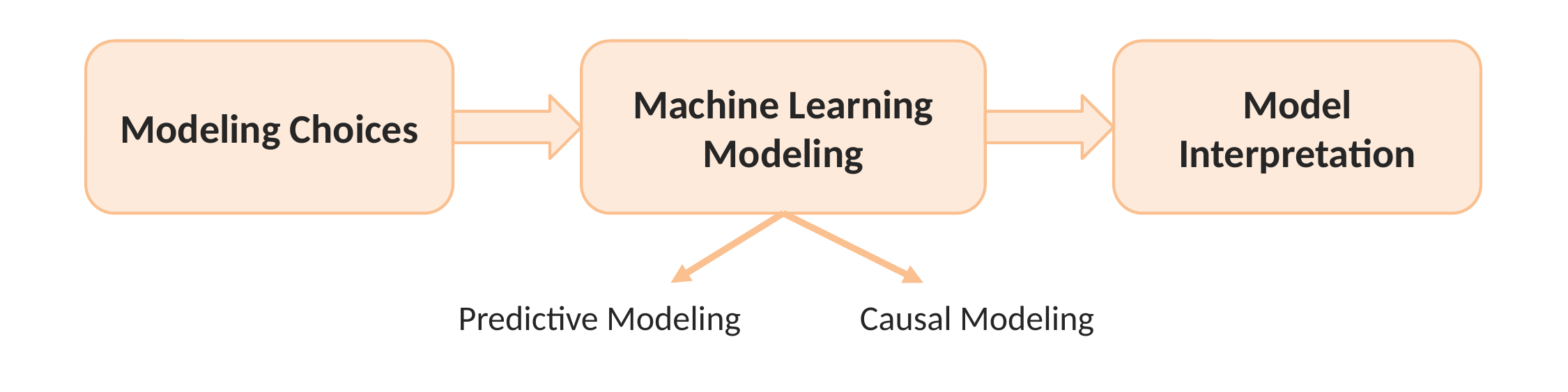

Modeling Choices
Machine Learning Modeling
Model Interpretation

Predictive Modeling
Causal Modeling